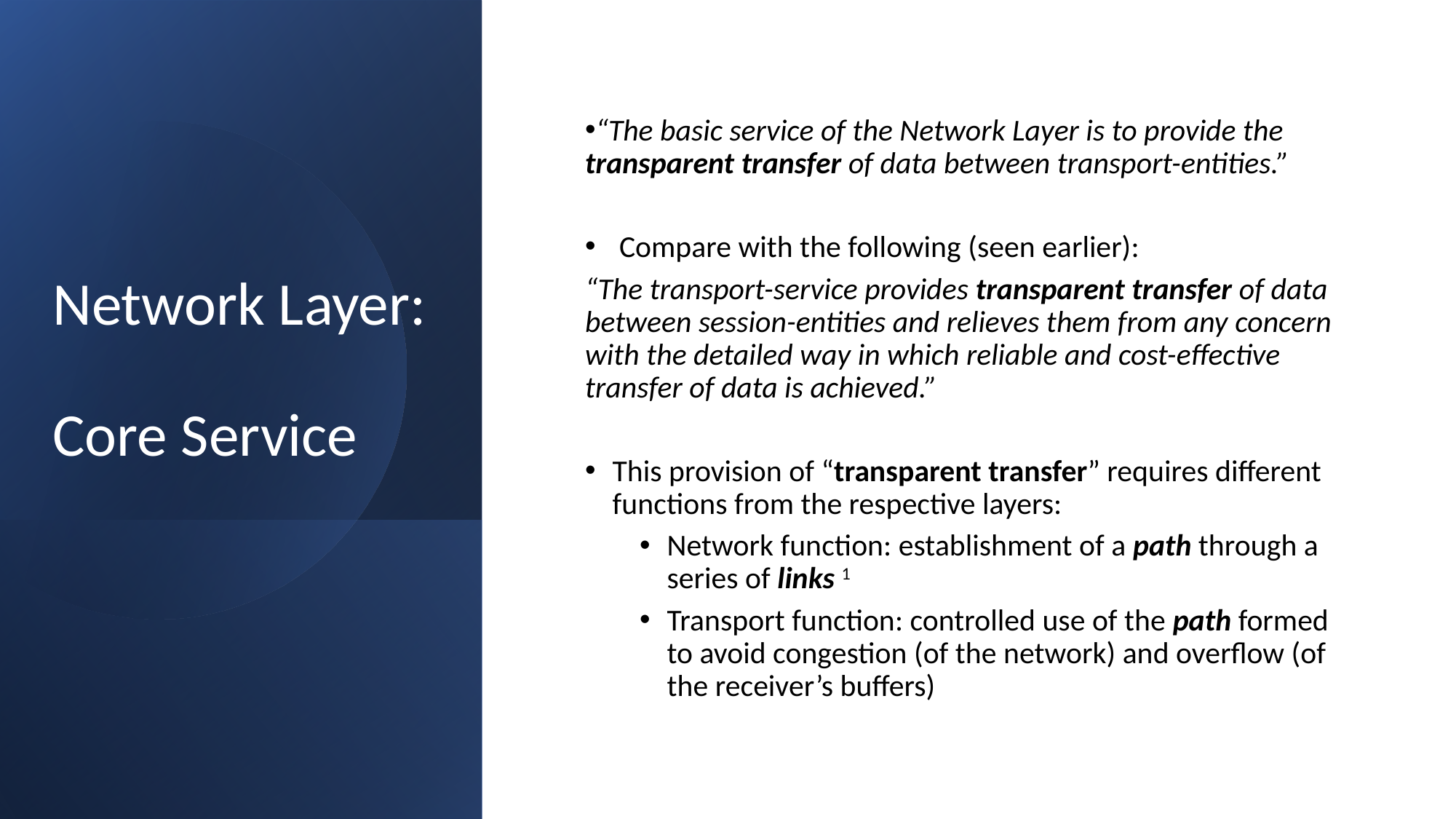

# Network Layer: Core Service
“The basic service of the Network Layer is to provide the transparent transfer of data between transport-entities.”

 Compare with the following (seen earlier):
“The transport-service provides transparent transfer of data between session-entities and relieves them from any concern with the detailed way in which reliable and cost-effective transfer of data is achieved.”

This provision of “transparent transfer” requires different functions from the respective layers:
Network function: establishment of a path through a series of links 1
Transport function: controlled use of the path formed to avoid congestion (of the network) and overflow (of the receiver’s buffers)